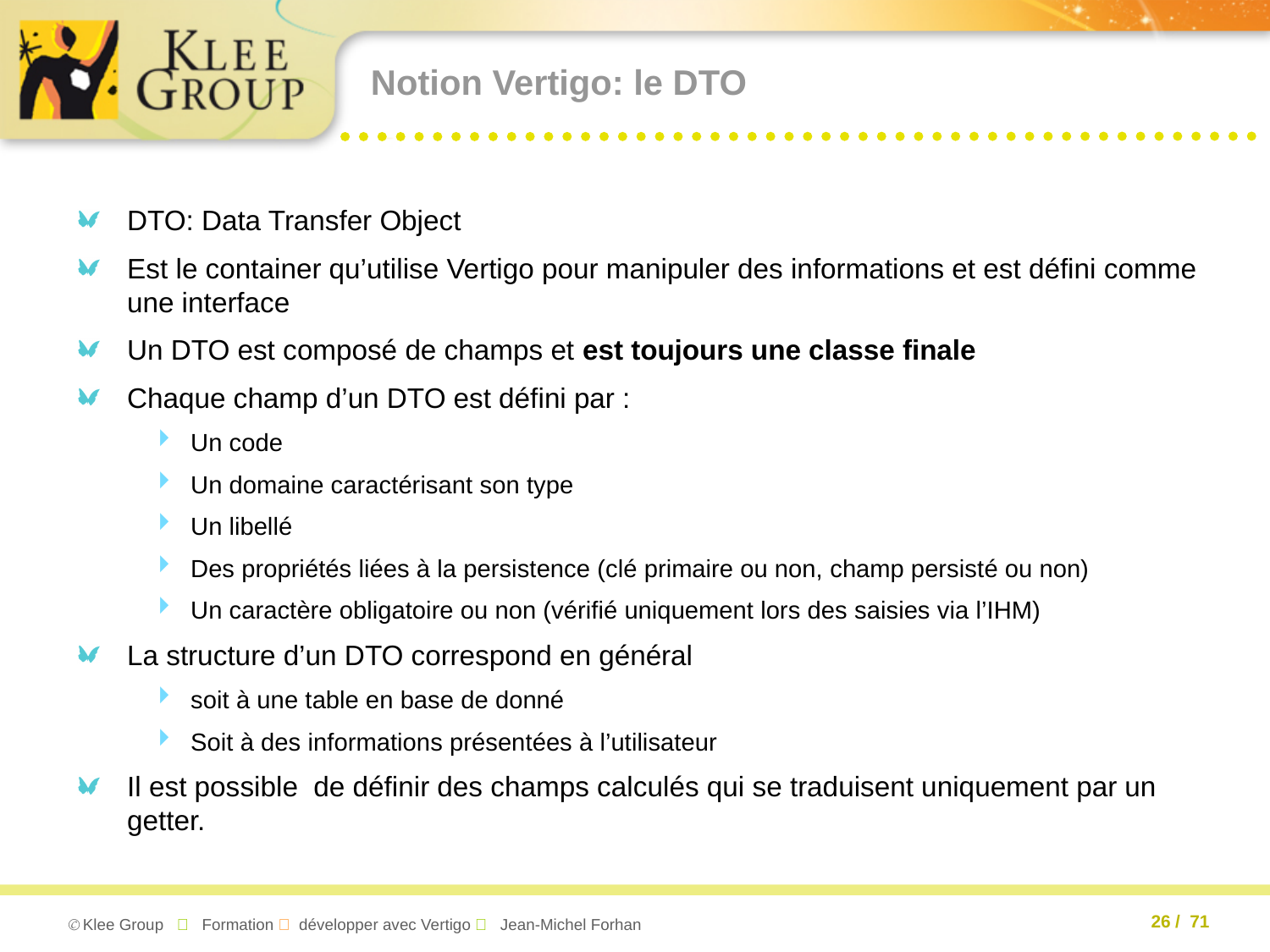

# Notion Vertigo: le DTO
DTO: Data Transfer Object
Est le container qu’utilise Vertigo pour manipuler des informations et est défini comme une interface
Un DTO est composé de champs et est toujours une classe finale
Chaque champ d’un DTO est défini par :
Un code
Un domaine caractérisant son type
Un libellé
Des propriétés liées à la persistence (clé primaire ou non, champ persisté ou non)
Un caractère obligatoire ou non (vérifié uniquement lors des saisies via l’IHM)
La structure d’un DTO correspond en général
soit à une table en base de donné
Soit à des informations présentées à l’utilisateur
Il est possible  de définir des champs calculés qui se traduisent uniquement par un getter.